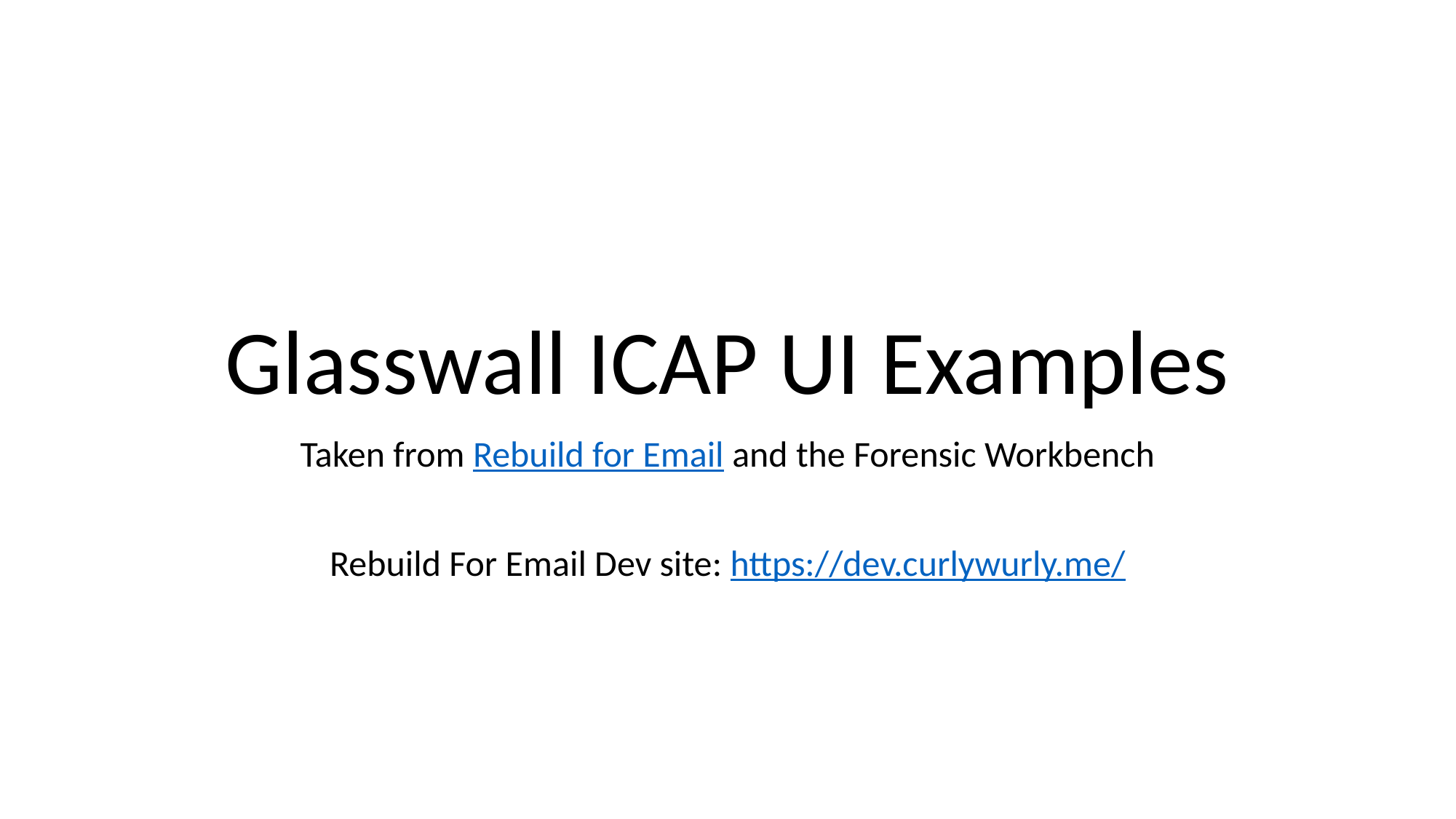

# Glasswall ICAP UI Examples
Taken from Rebuild for Email and the Forensic Workbench

Rebuild For Email Dev site: https://dev.curlywurly.me/